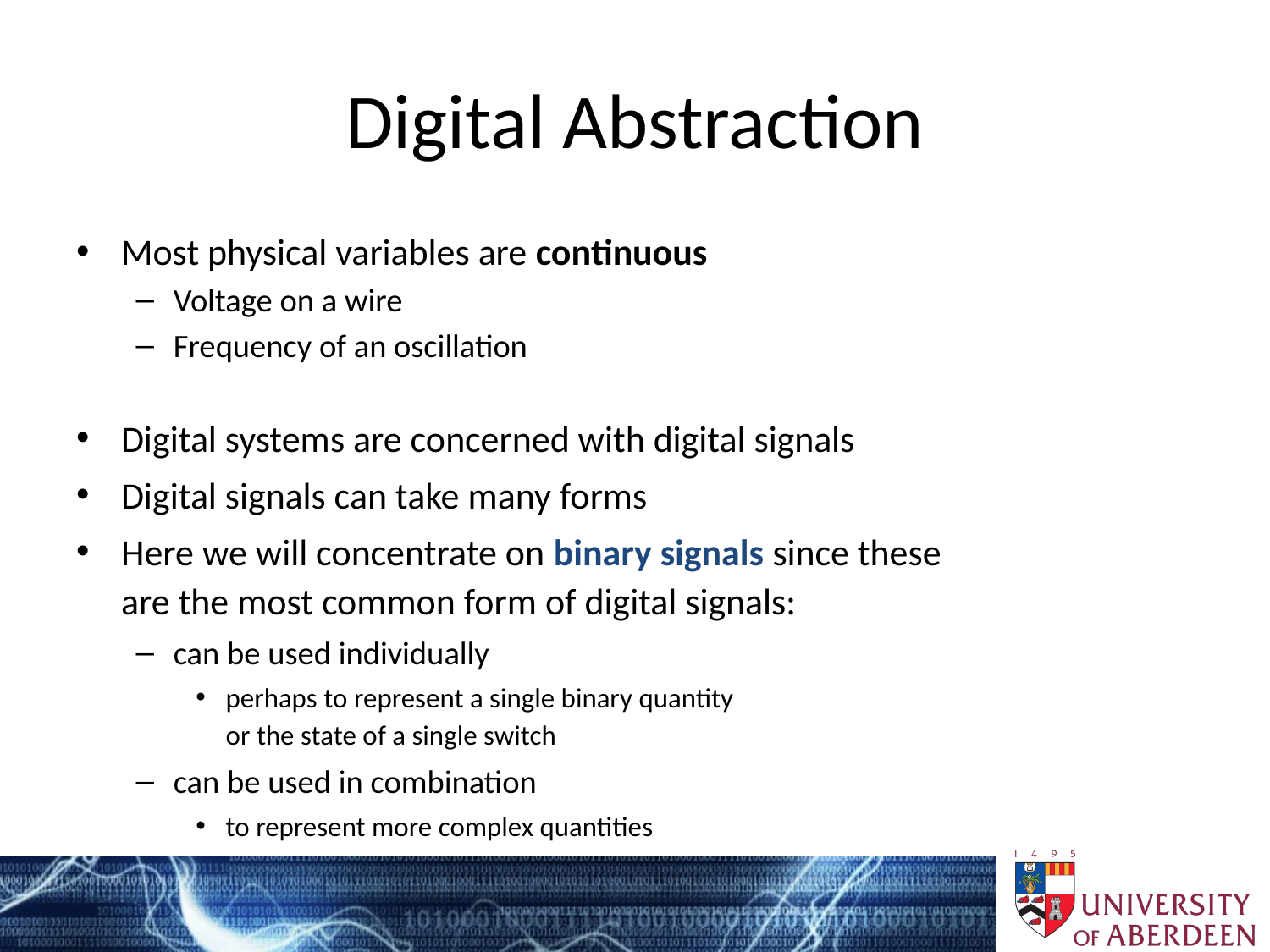

# Digital Abstraction
Most physical variables are continuous
Voltage on a wire
Frequency of an oscillation
Digital systems are concerned with digital signals
Digital signals can take many forms
Here we will concentrate on binary signals since these
are the most common form of digital signals:
can be used individually
perhaps to represent a single binary quantity
or the state of a single switch
can be used in combination
to represent more complex quantities